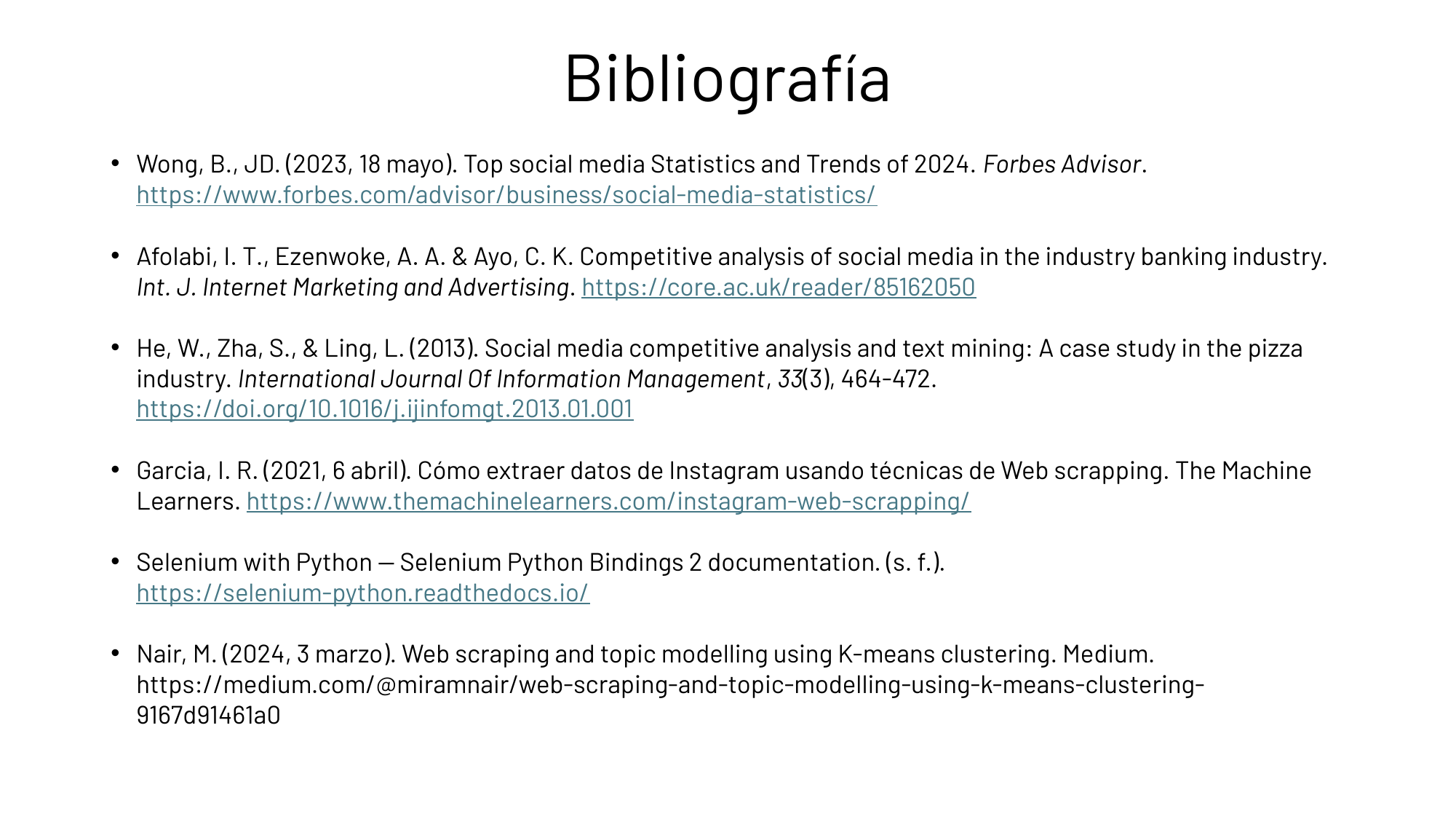

# Bibliografía
Wong, B., JD. (2023, 18 mayo). Top social media Statistics and Trends of 2024. Forbes Advisor. https://www.forbes.com/advisor/business/social-media-statistics/
Afolabi, I. T., Ezenwoke, A. A. & Ayo, C. K. Competitive analysis of social media in the industry banking industry. Int. J. Internet Marketing and Advertising. https://core.ac.uk/reader/85162050
He, W., Zha, S., & Ling, L. (2013). Social media competitive analysis and text mining: A case study in the pizza industry. International Journal Of Information Management, 33(3), 464-472. https://doi.org/10.1016/j.ijinfomgt.2013.01.001
Garcia, I. R. (2021, 6 abril). Cómo extraer datos de Instagram usando técnicas de Web scrapping. The Machine Learners. https://www.themachinelearners.com/instagram-web-scrapping/
Selenium with Python — Selenium Python Bindings 2 documentation. (s. f.). https://selenium-python.readthedocs.io/
Nair, M. (2024, 3 marzo). Web scraping and topic modelling using K-means clustering. Medium. https://medium.com/@miramnair/web-scraping-and-topic-modelling-using-k-means-clustering-9167d91461a0